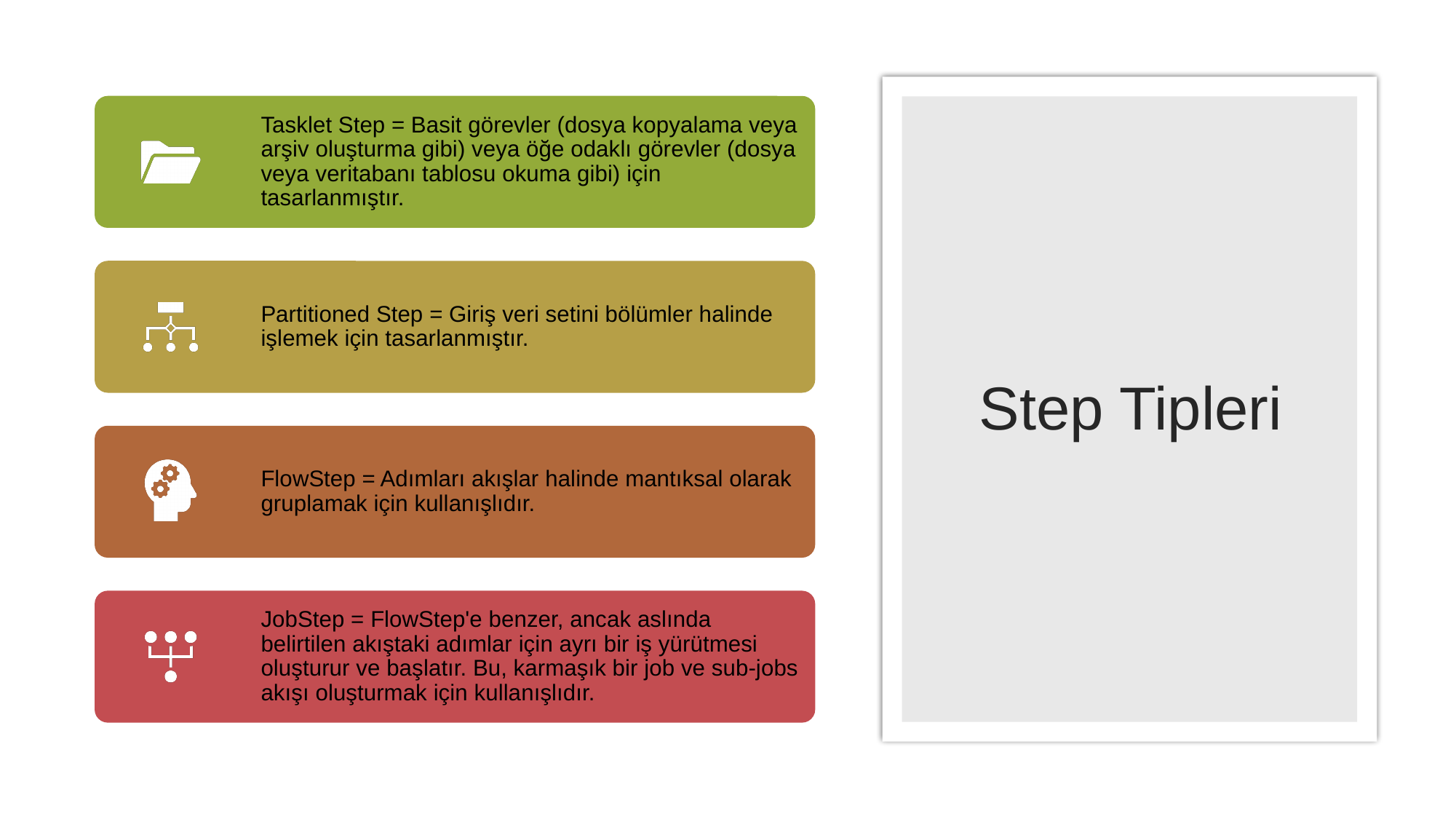

Tasklet Step = Basit görevler (dosya kopyalama veya arşiv oluşturma gibi) veya öğe odaklı görevler (dosya veya veritabanı tablosu okuma gibi) için tasarlanmıştır.
Partitioned Step = Giriş veri setini bölümler halinde işlemek için tasarlanmıştır.
FlowStep = Adımları akışlar halinde mantıksal olarak gruplamak için kullanışlıdır.
JobStep = FlowStep'e benzer, ancak aslında belirtilen akıştaki adımlar için ayrı bir iş yürütmesi oluşturur ve başlatır. Bu, karmaşık bir job ve sub-jobs akışı oluşturmak için kullanışlıdır.

# Step Tipleri